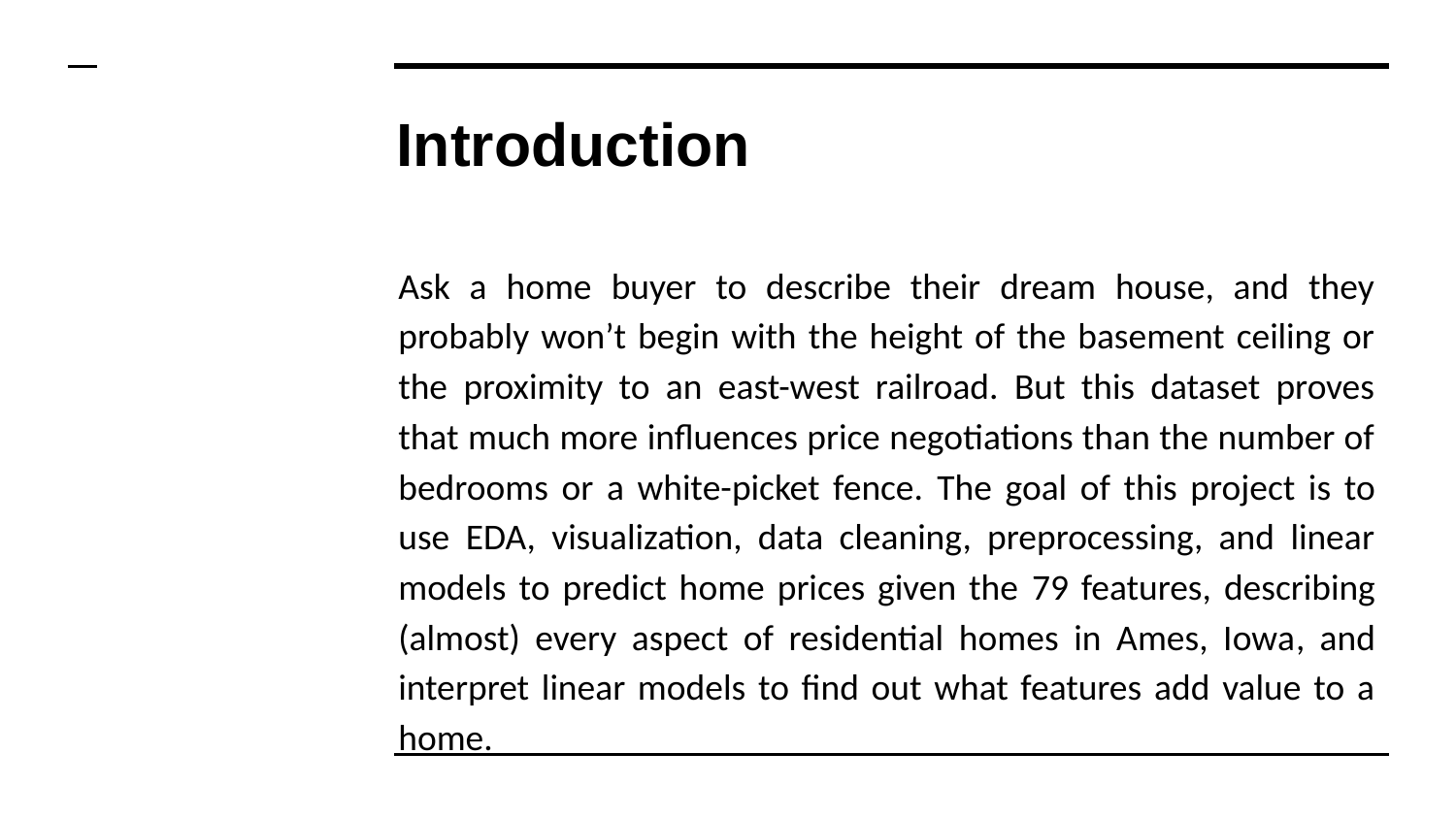

# Introduction
Ask a home buyer to describe their dream house, and they probably won’t begin with the height of the basement ceiling or the proximity to an east-west railroad. But this dataset proves that much more influences price negotiations than the number of bedrooms or a white-picket fence. The goal of this project is to use EDA, visualization, data cleaning, preprocessing, and linear models to predict home prices given the 79 features, describing (almost) every aspect of residential homes in Ames, Iowa, and interpret linear models to find out what features add value to a home.